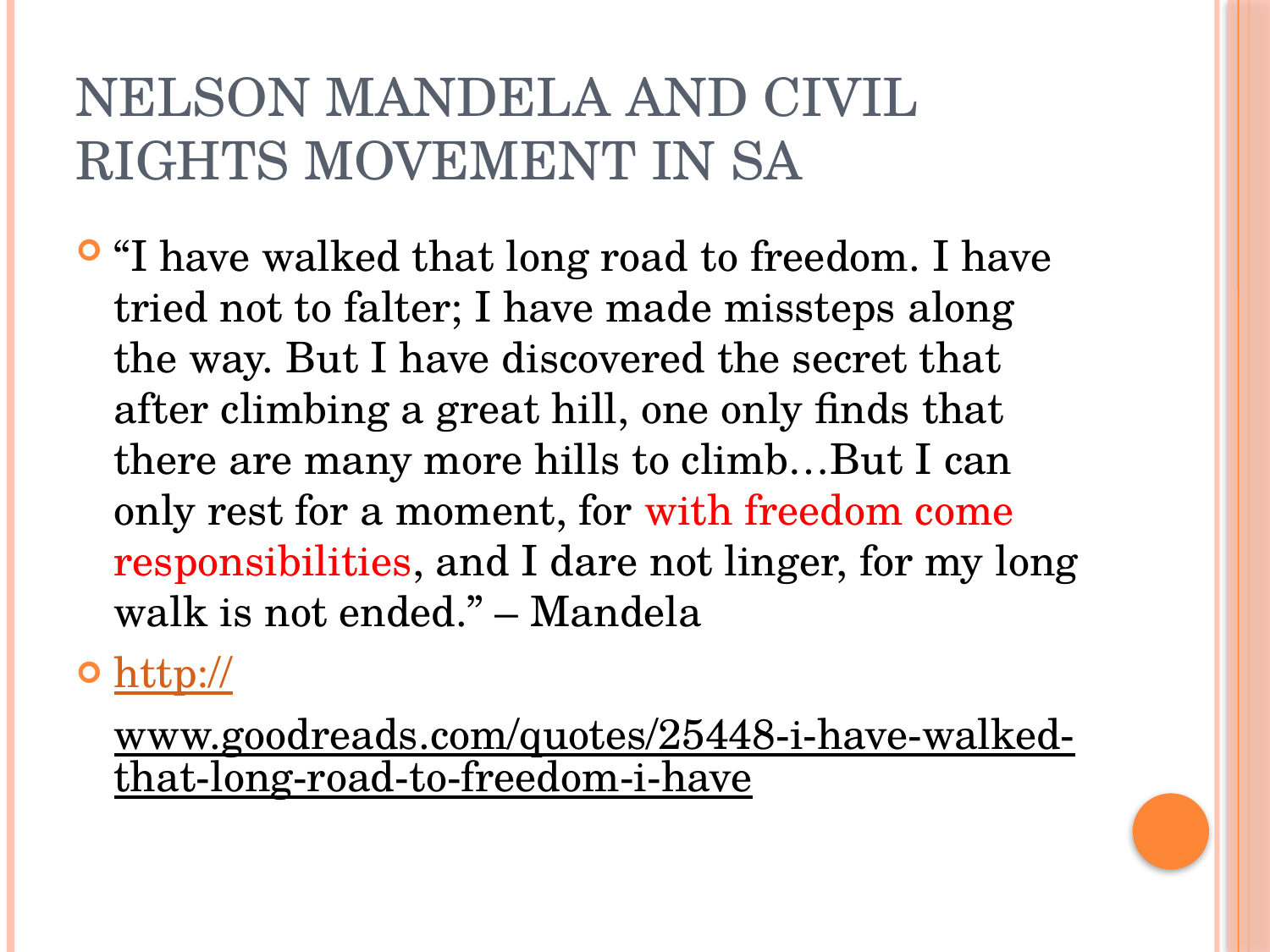

# Nelson Mandela and Civil Rights Movement in SA
“I have walked that long road to freedom. I have tried not to falter; I have made missteps along the way. But I have discovered the secret that after climbing a great hill, one only finds that there are many more hills to climb…But I can only rest for a moment, for with freedom come responsibilities, and I dare not linger, for my long walk is not ended.” – Mandela
http://www.goodreads.com/quotes/25448-i-have-walked-that-long-road-to-freedom-i-have